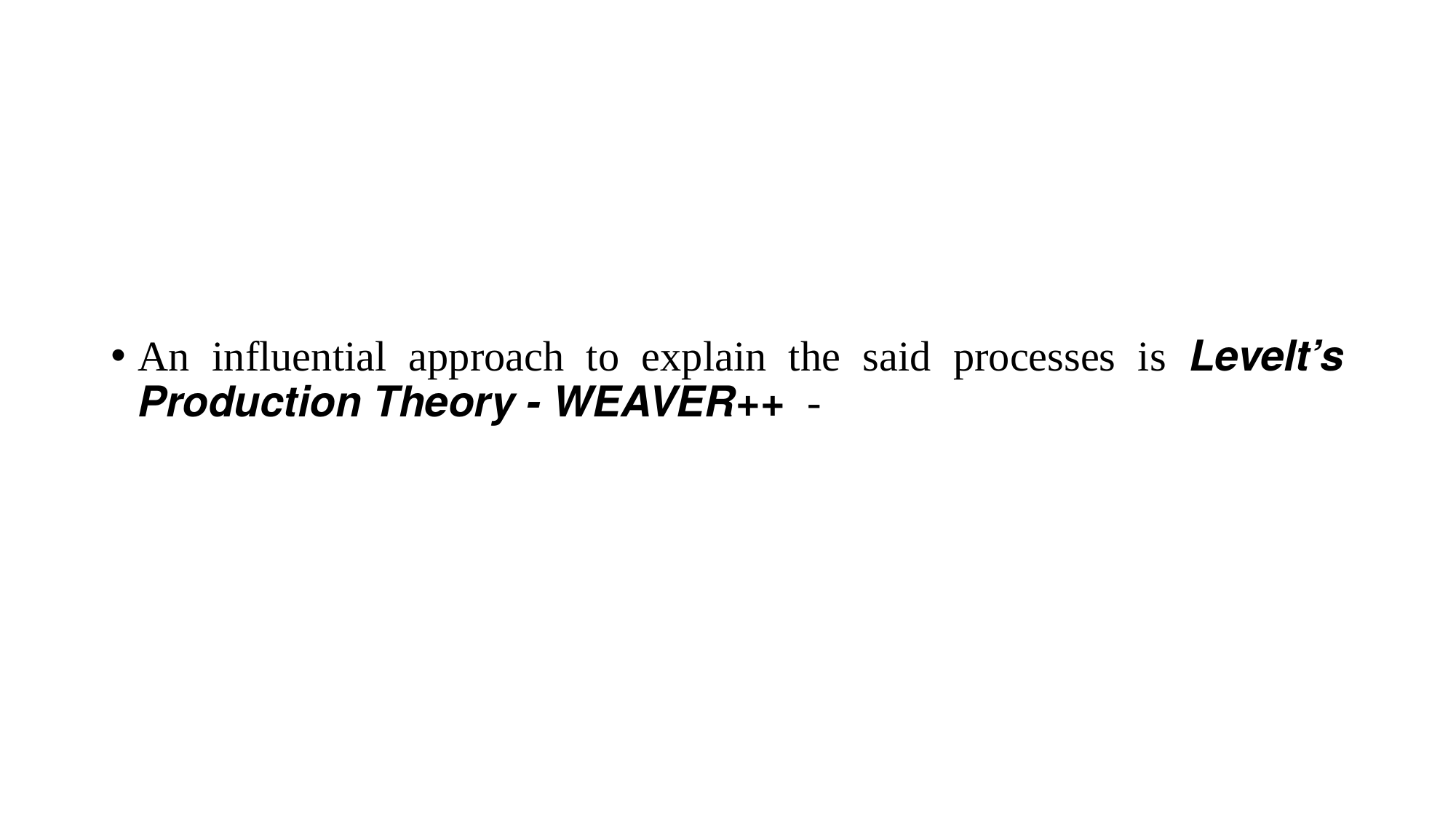

An influential approach to explain the said processes is Levelt’s Production Theory - WEAVER++  -